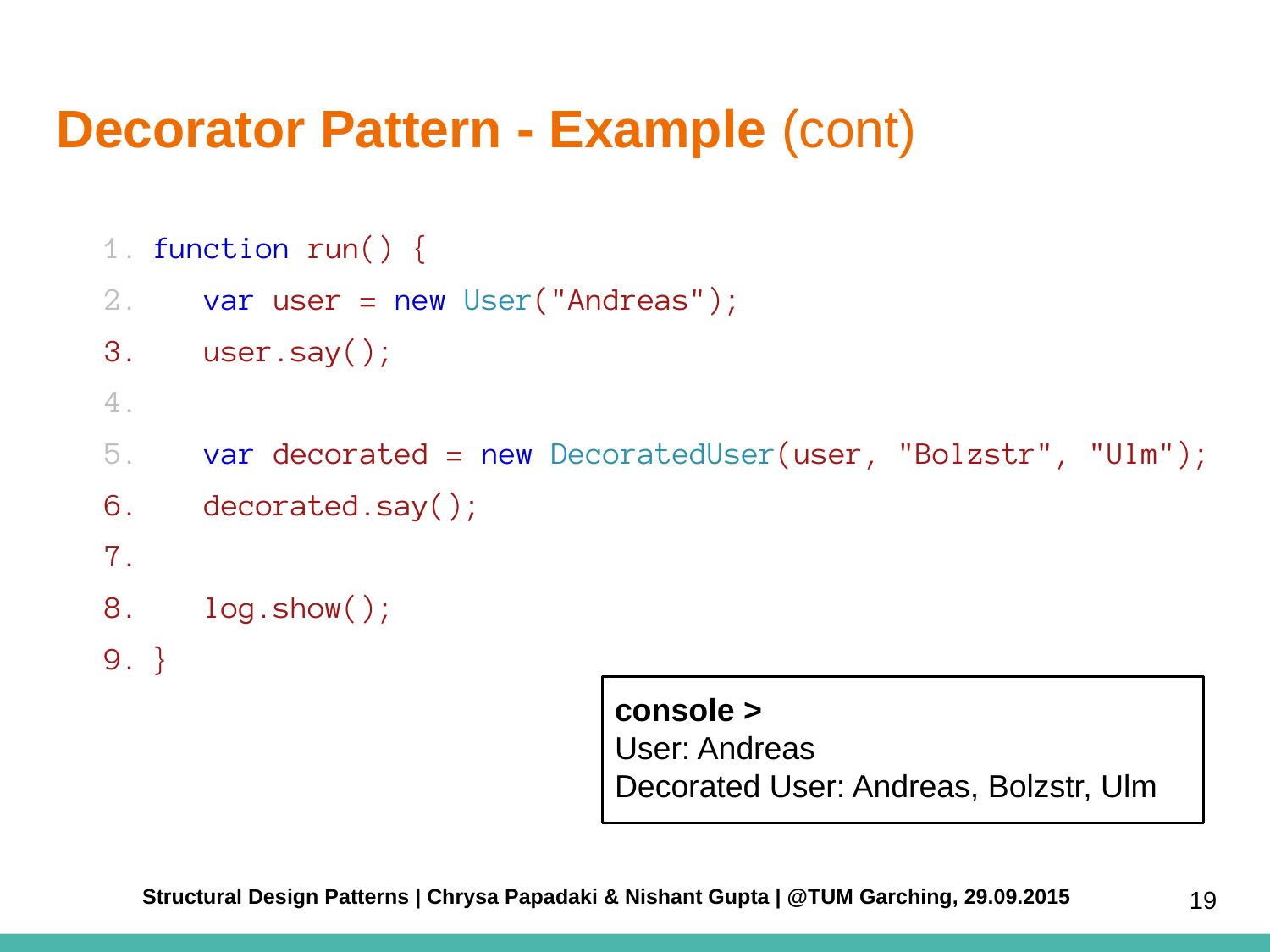

# Decorator Pattern - Example (cont)
function run() {
   var user = new User("Andreas");
   user.say();

   var decorated = new DecoratedUser(user, "Bolzstr", "Ulm");
   decorated.say();

   log.show();
}
console >
User: Andreas
Decorated User: Andreas, Bolzstr, Ulm
19
   Structural Design Patterns | Chrysa Papadaki & Nishant Gupta | @TUM Garching, 29.09.2015